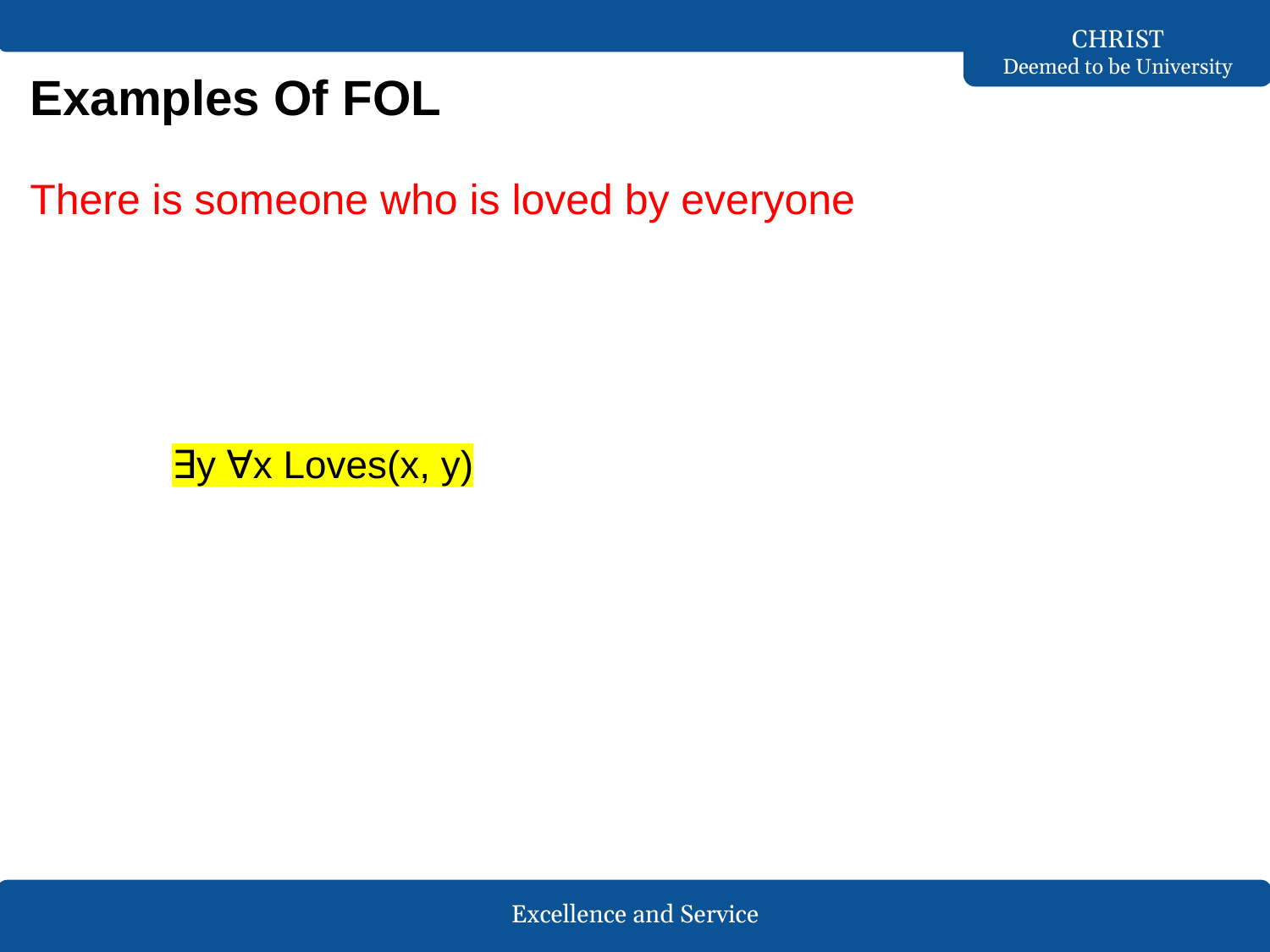

# Examples Of FOL
There is someone who is loved by everyone

∃y ∀x Loves(x, y)